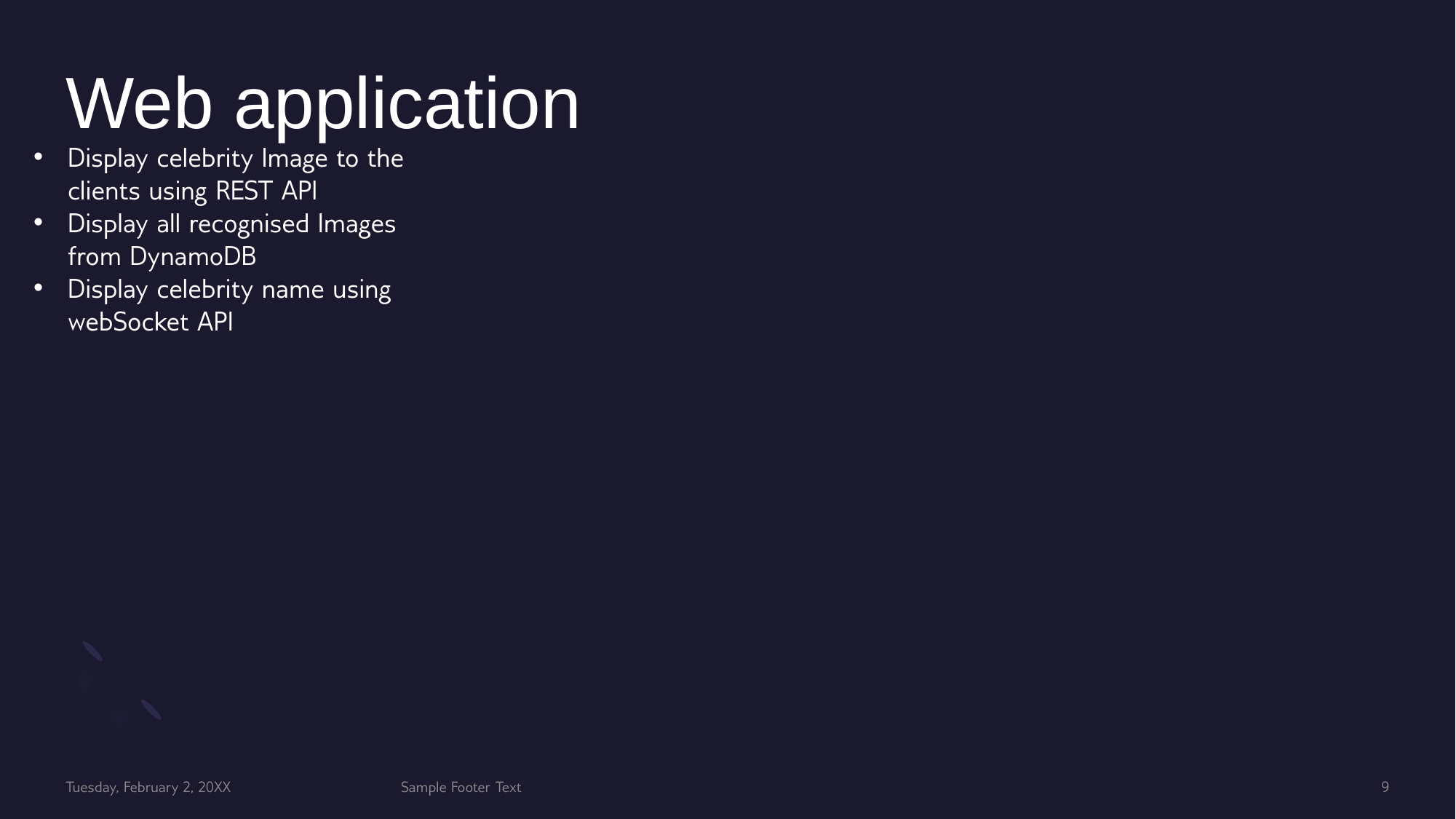

# Web application
Display celebrity Image to the clients using REST API
Display all recognised Images from DynamoDB
Display celebrity name using webSocket API
Tuesday, February 2, 20XX
Sample Footer Text
9